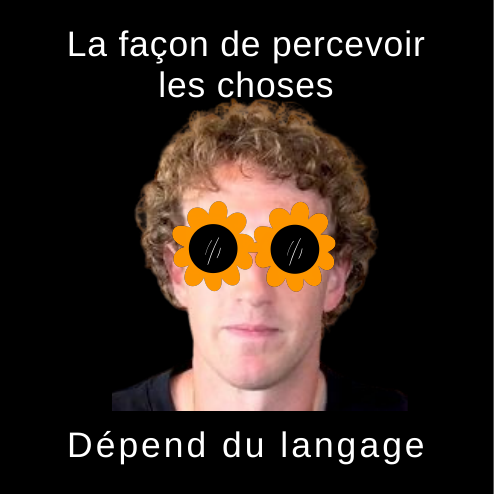

La façon de percevoir
les choses

Dépend du langage